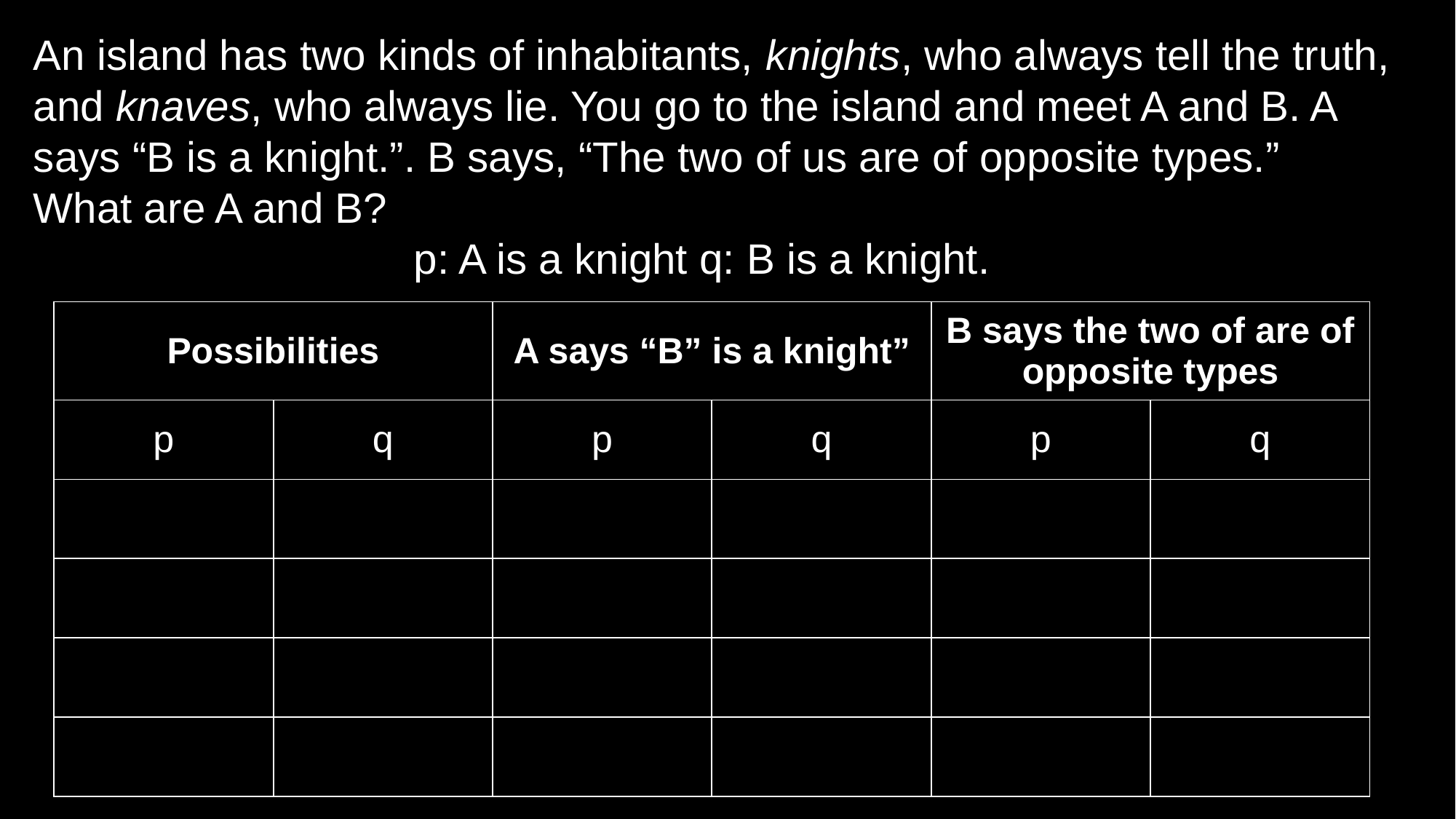

An island has two kinds of inhabitants, knights, who always tell the truth, and knaves, who always lie. You go to the island and meet A and B. A says “B is a knight.”. B says, “The two of us are of opposite types.”  What are A and B?
p: A is a knight q: B is a knight.
| Possibilities |  | A says “B” is a knight” |  | B says the two of are of opposite types |  |
| --- | --- | --- | --- | --- | --- |
| p | q | p | q | p | q |
|  |  |  |  |  |  |
|  |  |  |  |  |  |
|  |  |  |  |  |  |
|  |  |  |  |  |  |